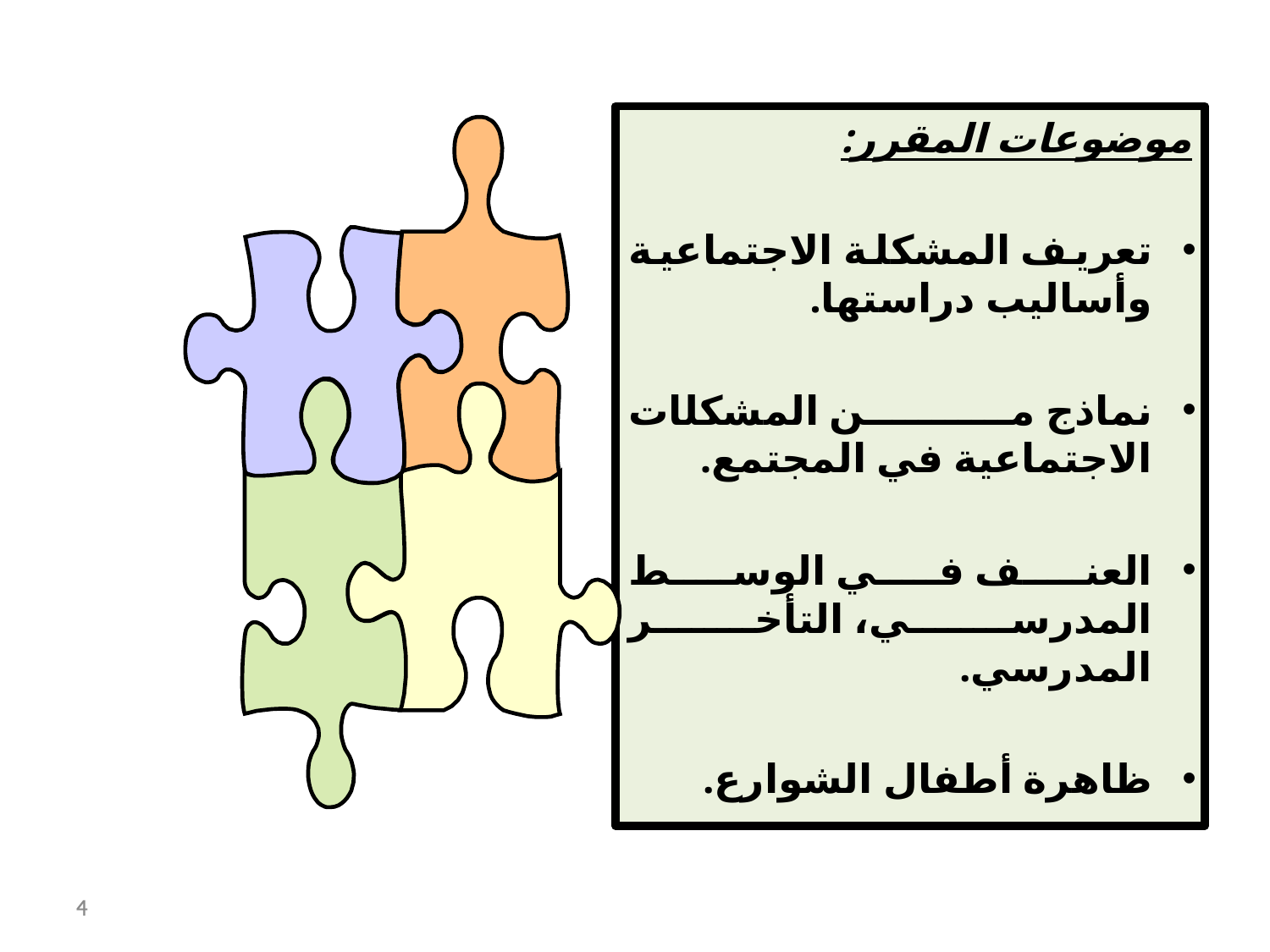

موضوعات المقرر:

تعريف المشكلة الاجتماعية وأساليب دراستها.

نماذج من المشكلات الاجتماعية في المجتمع.

العنف في الوسط المدرسي، التأخر المدرسي.

ظاهرة أطفال الشوارع.

4